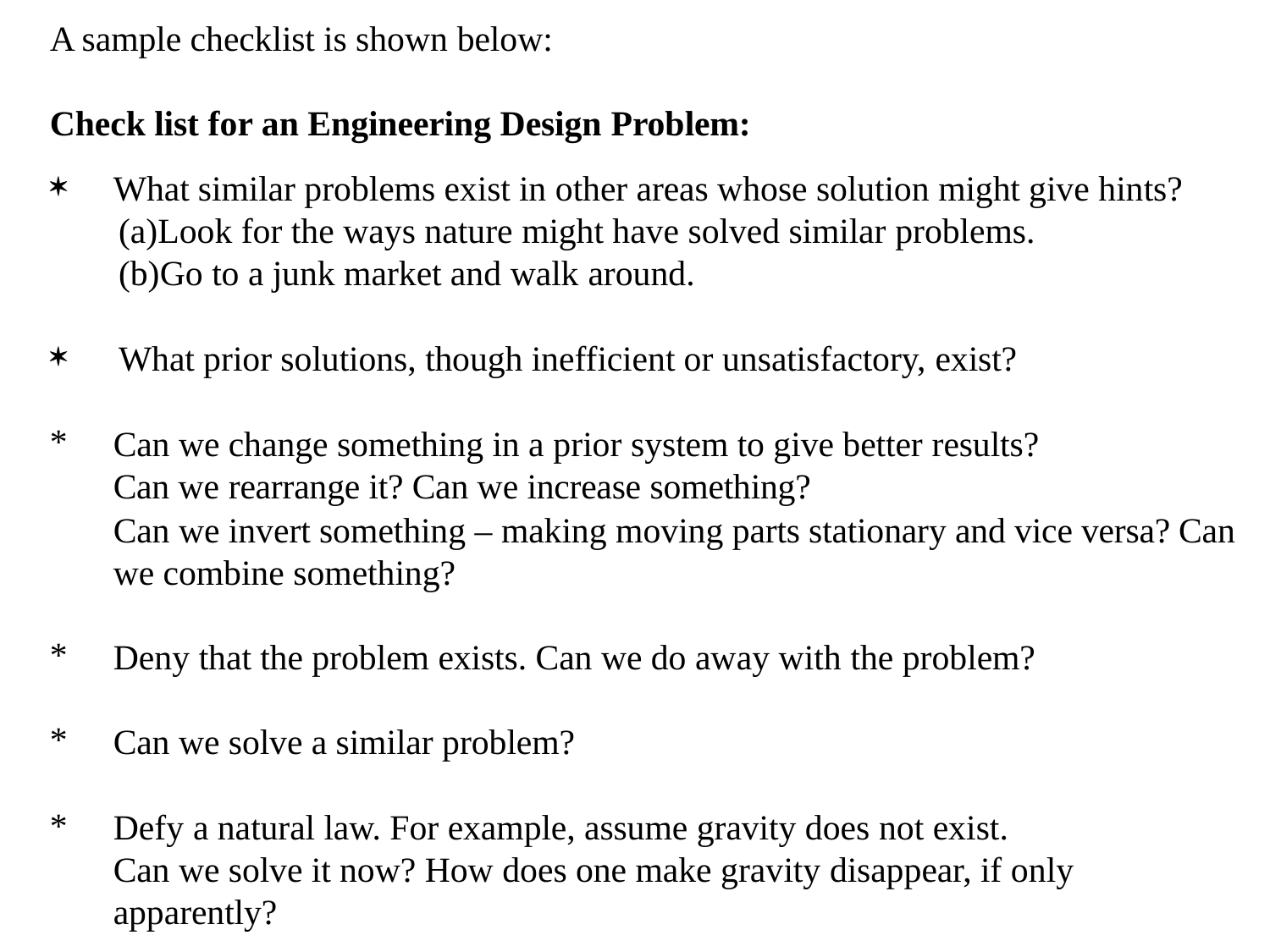

A sample checklist is shown below:

Check list for an Engineering Design Problem:
What similar problems exist in other areas whose solution might give hints?
Look for the ways nature might have solved similar problems.
Go to a junk market and walk around.

What prior solutions, though inefficient or unsatisfactory, exist?

Can we change something in a prior system to give better results?
Can we rearrange it? Can we increase something?
Can we invert something – making moving parts stationary and vice versa? Can  we combine something?

Deny that the problem exists. Can we do away with the problem?

Can we solve a similar problem?

Defy a natural law. For example, assume gravity does not exist.
Can we solve it now? How does one make gravity disappear, if only apparently?